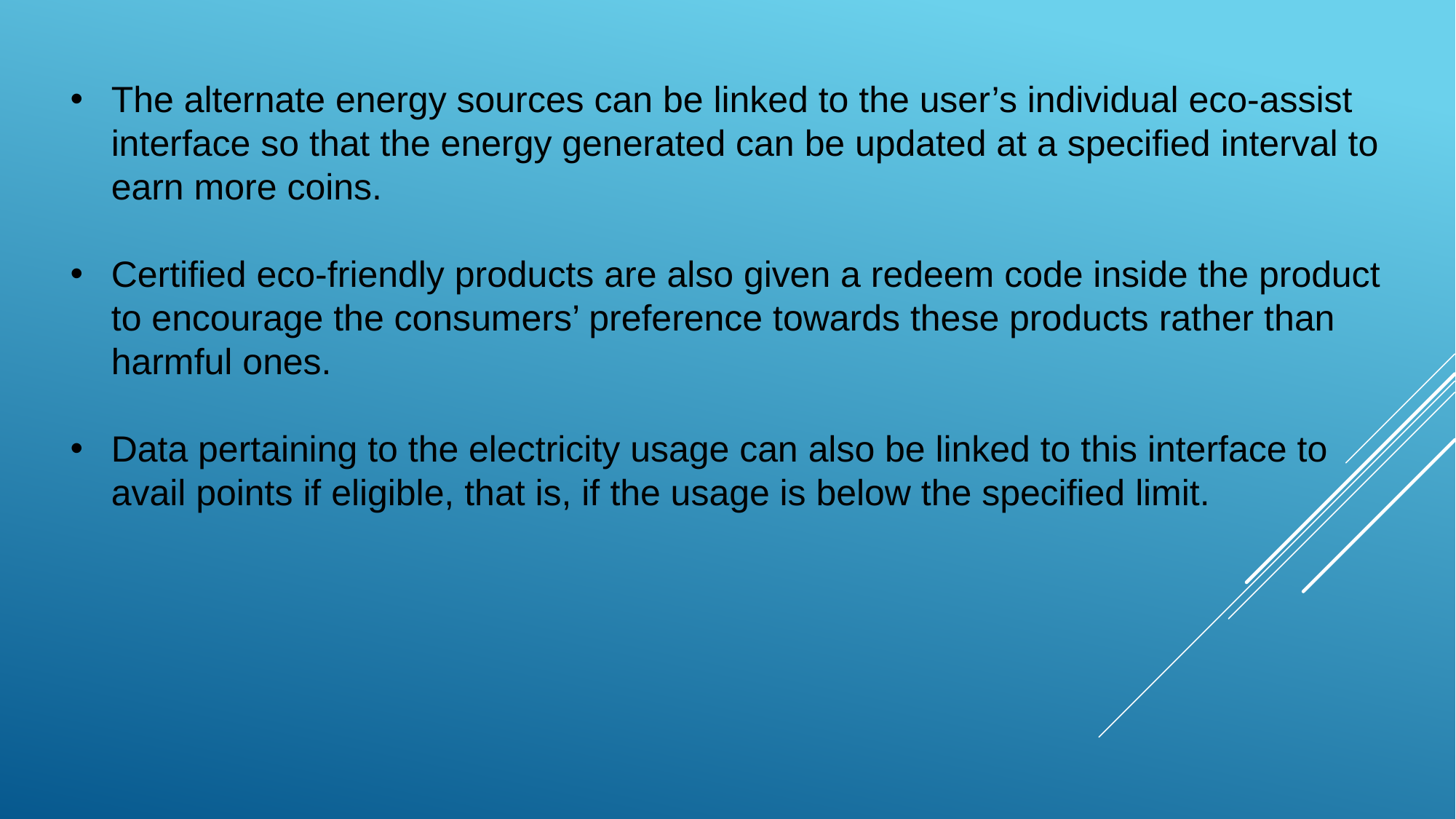

The alternate energy sources can be linked to the user’s individual eco-assist interface so that the energy generated can be updated at a specified interval to earn more coins.

Certified eco-friendly products are also given a redeem code inside the product to encourage the consumers’ preference towards these products rather than harmful ones.

Data pertaining to the electricity usage can also be linked to this interface to avail points if eligible, that is, if the usage is below the specified limit.